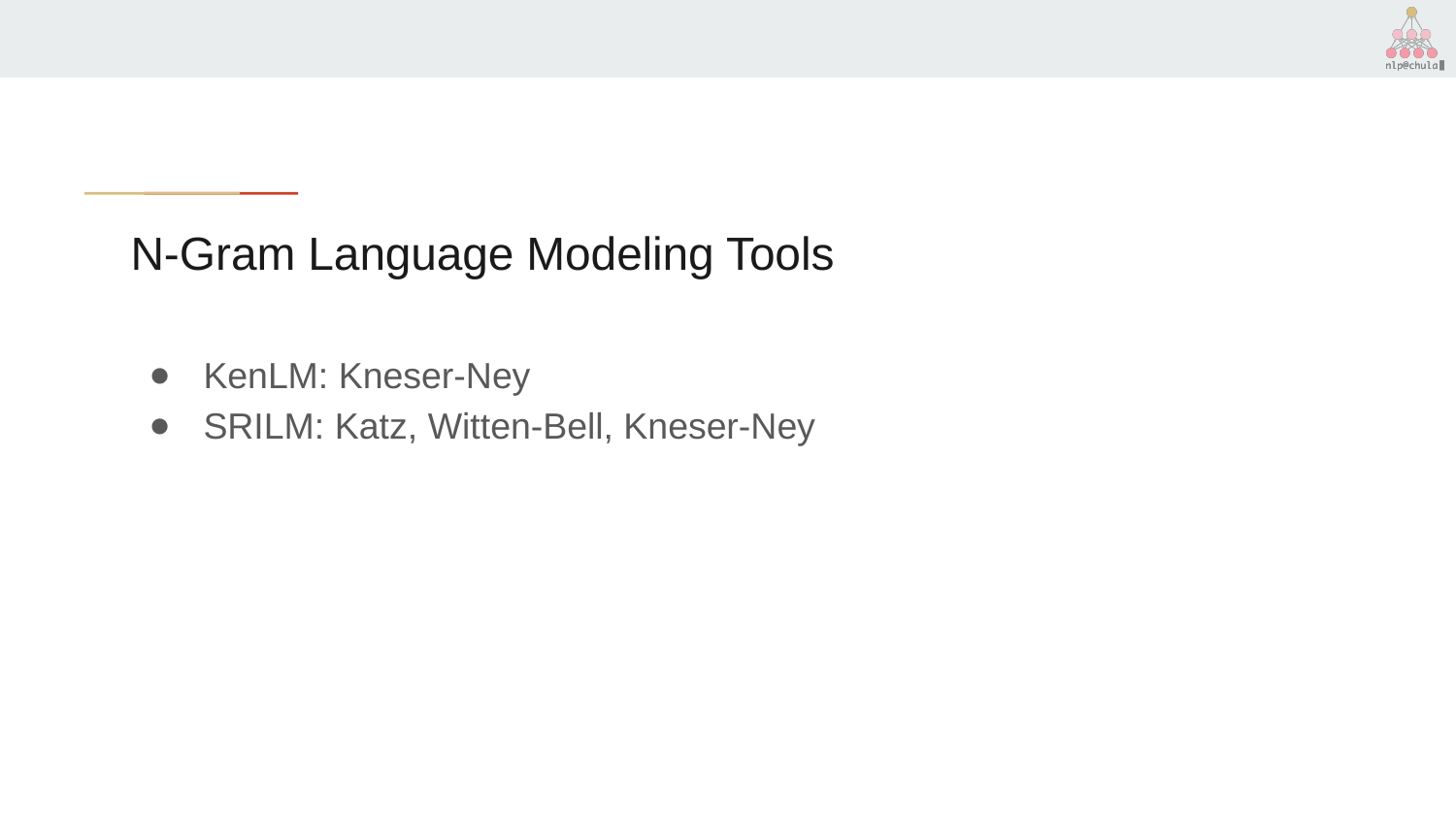

# N-Gram Language Modeling Tools
KenLM: Kneser-Ney
SRILM: Katz, Witten-Bell, Kneser-Ney